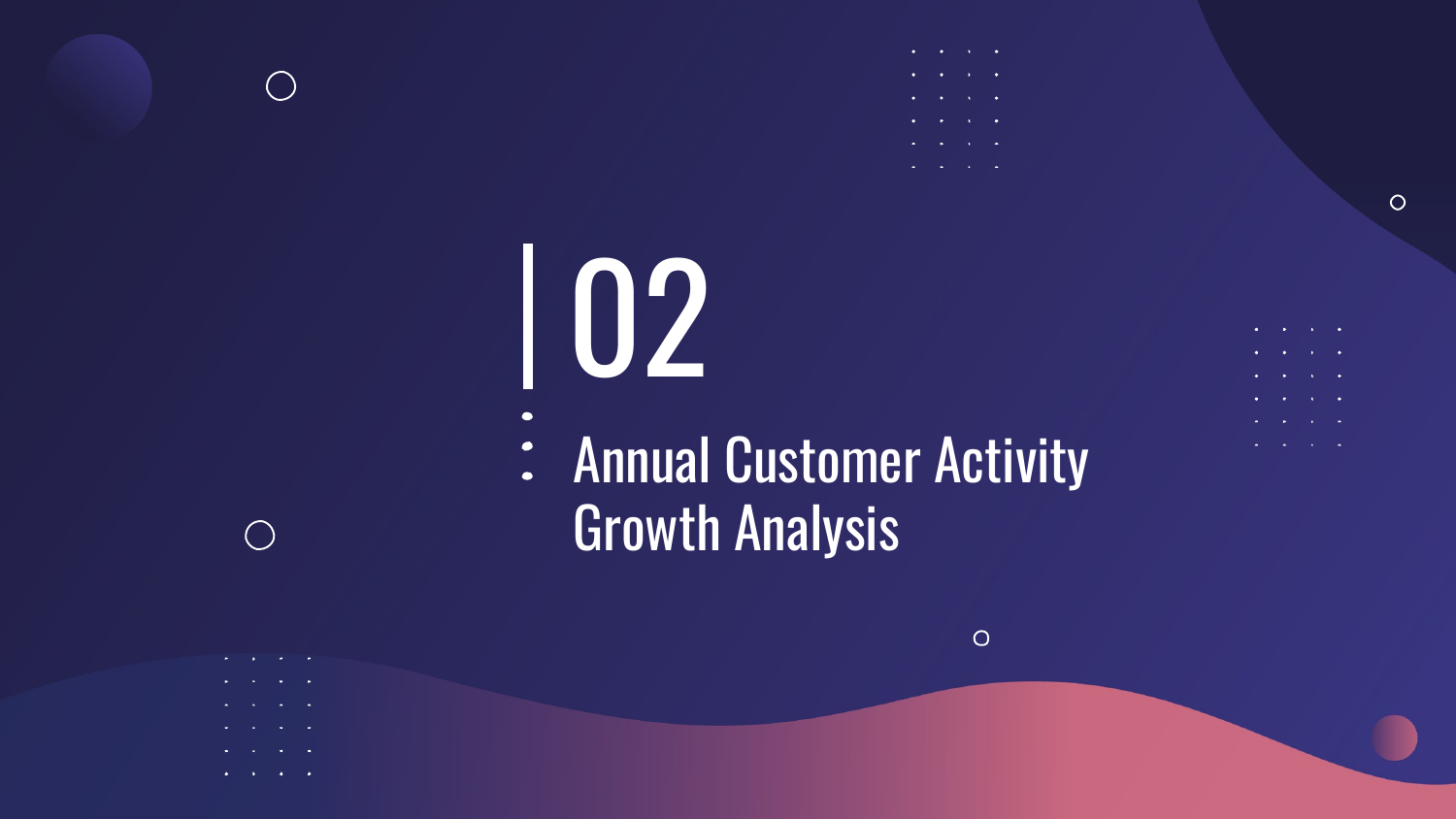

# 02

Annual Customer Activity Growth Analysis